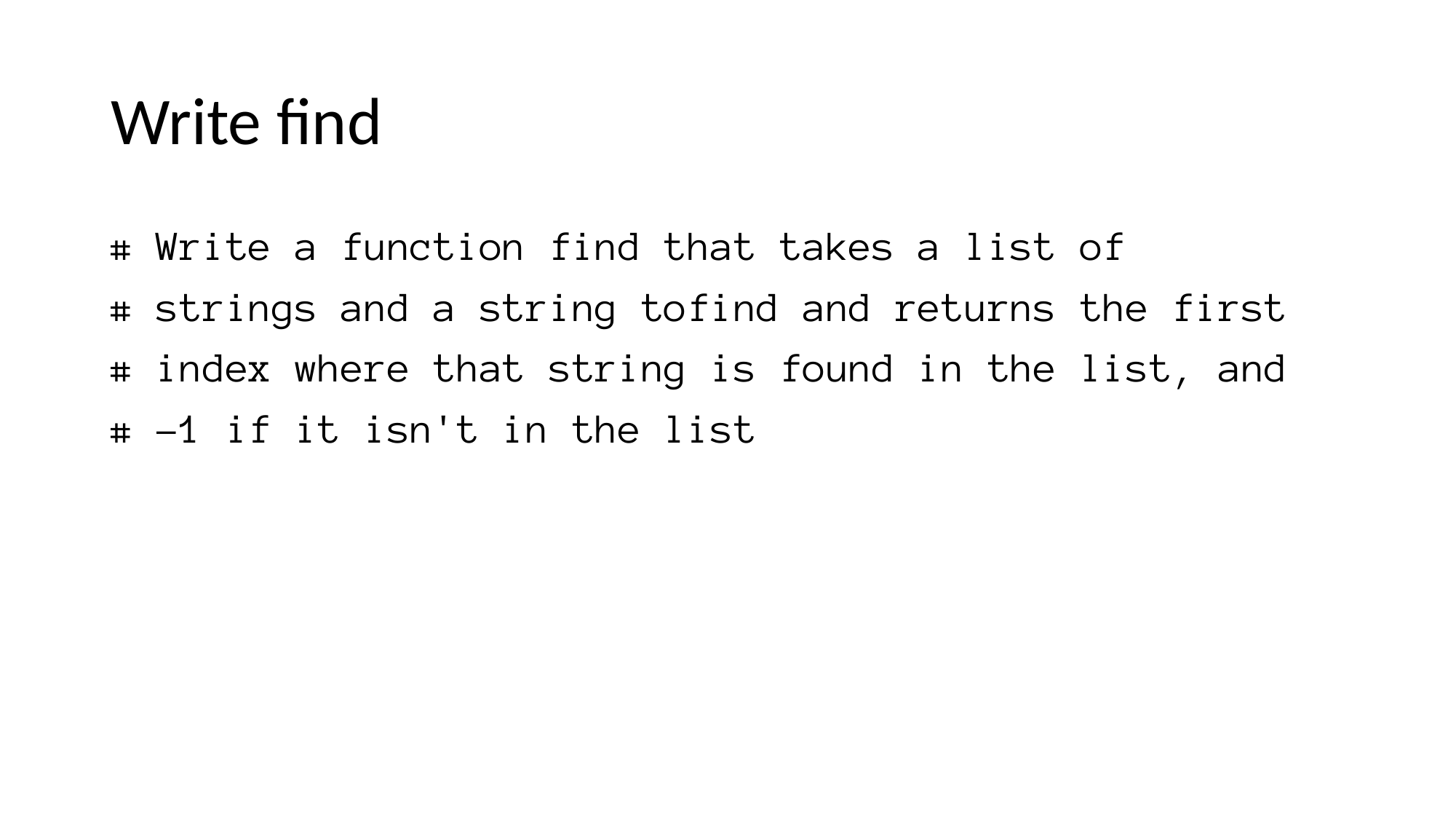

# Write find
# Write a function find that takes a list of
# strings and a string tofind and returns the first
# index where that string is found in the list, and
# -1 if it isn't in the list